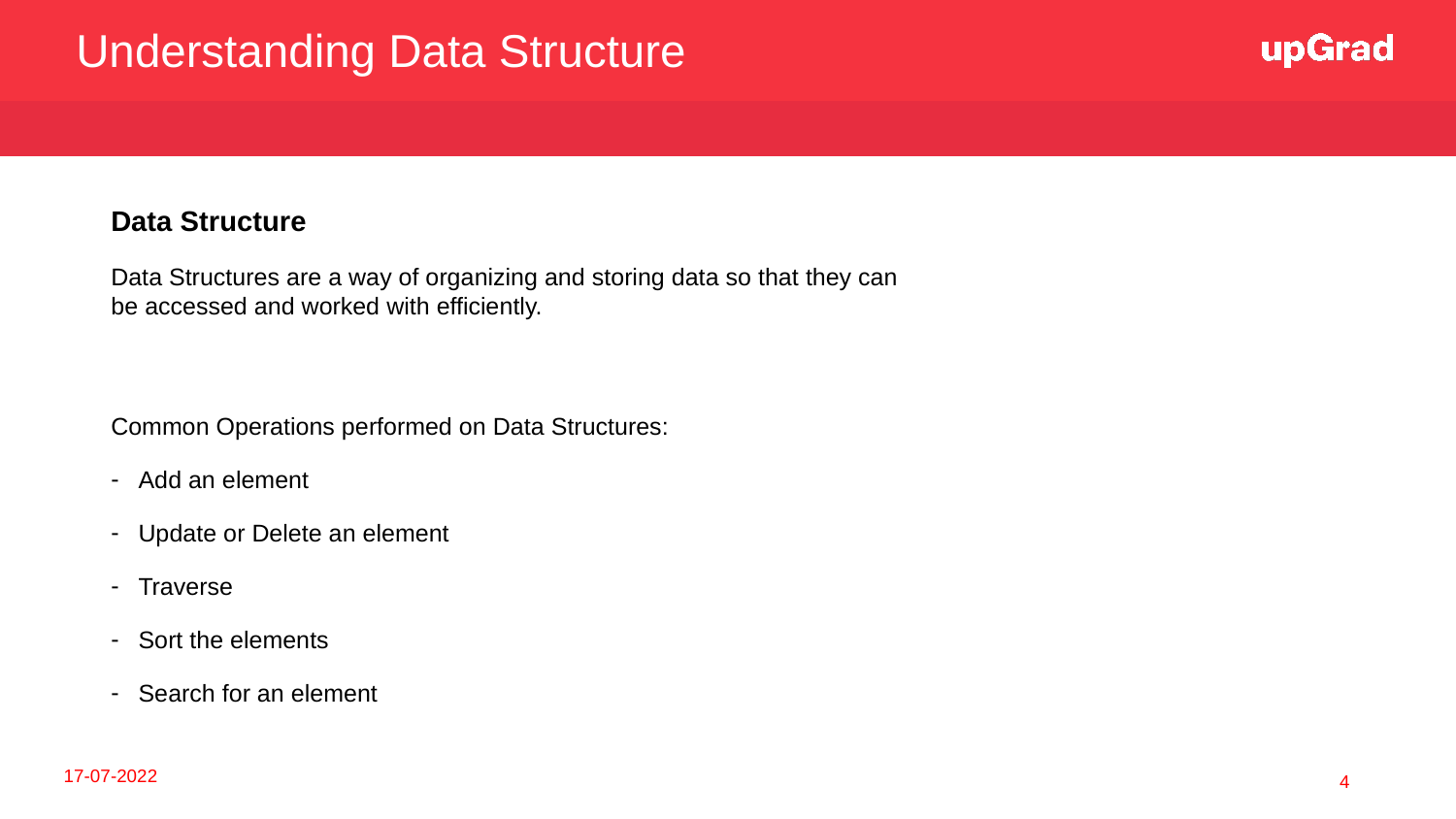

Understanding Data Structure

Data Structure
Data Structures are a way of organizing and storing data so that they can be accessed and worked with efficiently.
Common Operations performed on Data Structures:
Add an element
Update or Delete an element
Traverse
Sort the elements
Search for an element

17-07-2022
4